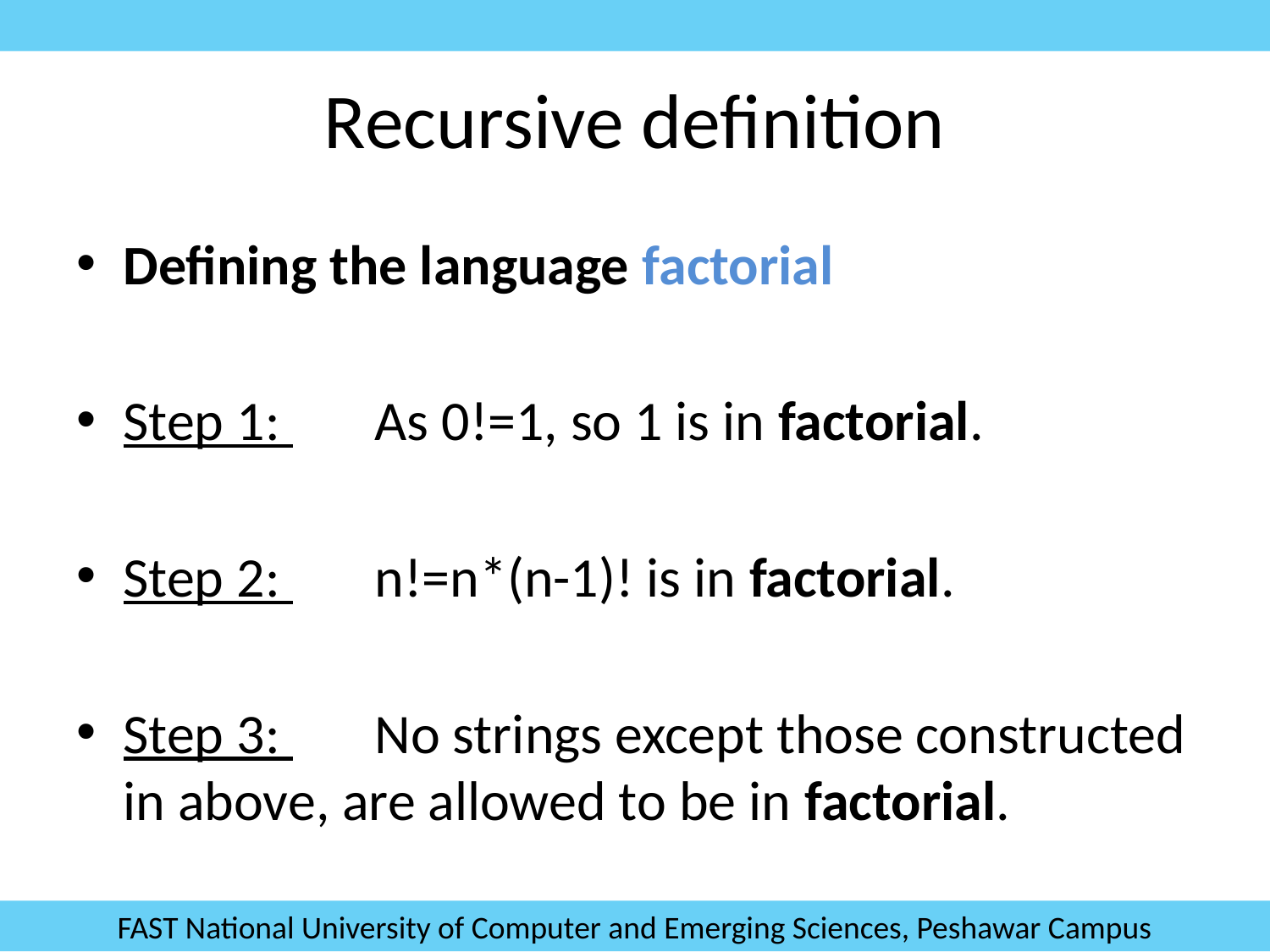

# Recursive definition
Defining the language factorial

Step 1: 	As 0!=1, so 1 is in factorial.

Step 2: 	n!=n*(n-1)! is in factorial.

Step 3: 	No strings except those constructed in above, are allowed to be in factorial.
FAST National University of Computer and Emerging Sciences, Peshawar Campus